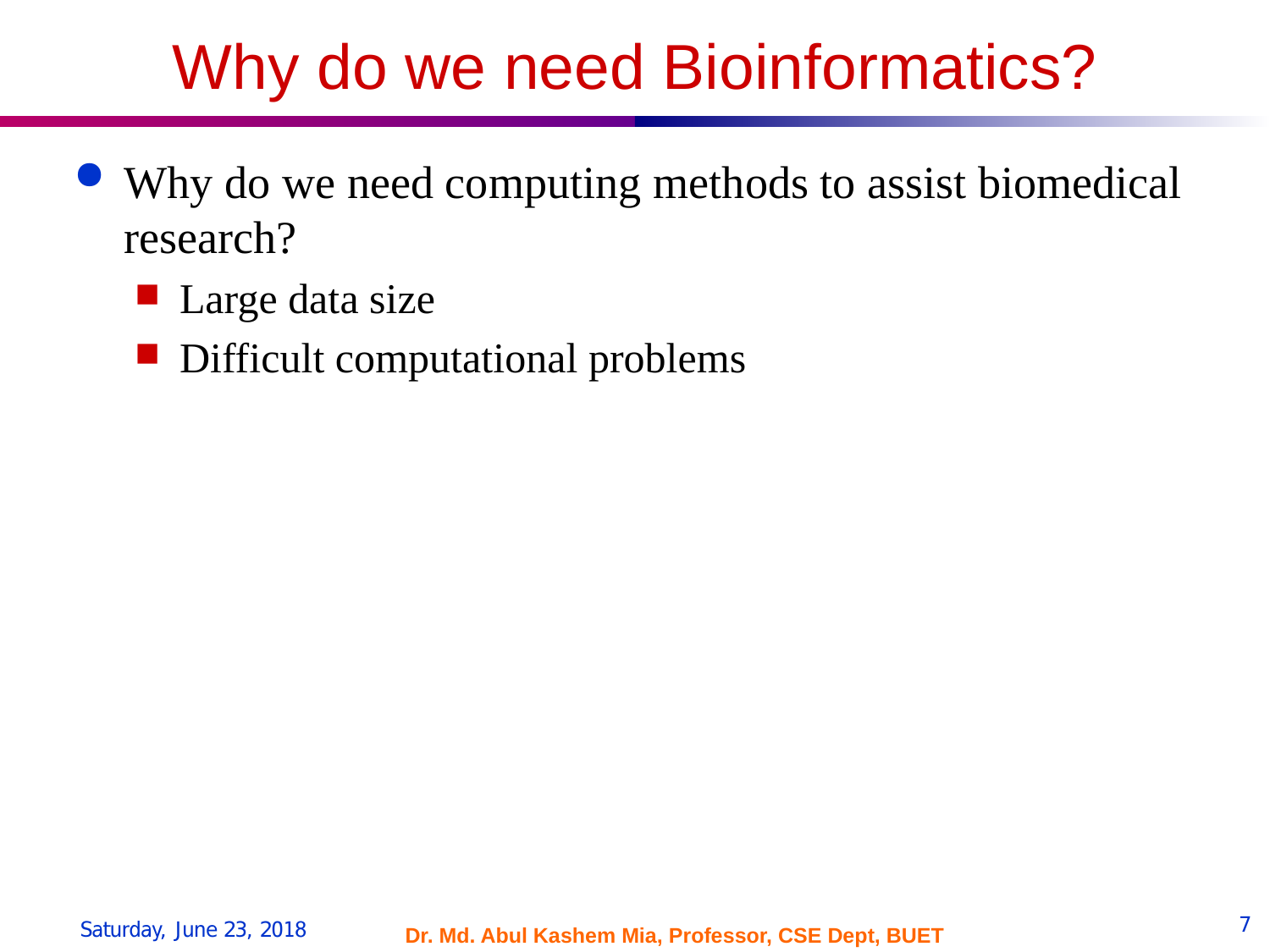

# Why do we need Bioinformatics?
Why do we need computing methods to assist biomedical research?
Large data size
Difficult computational problems